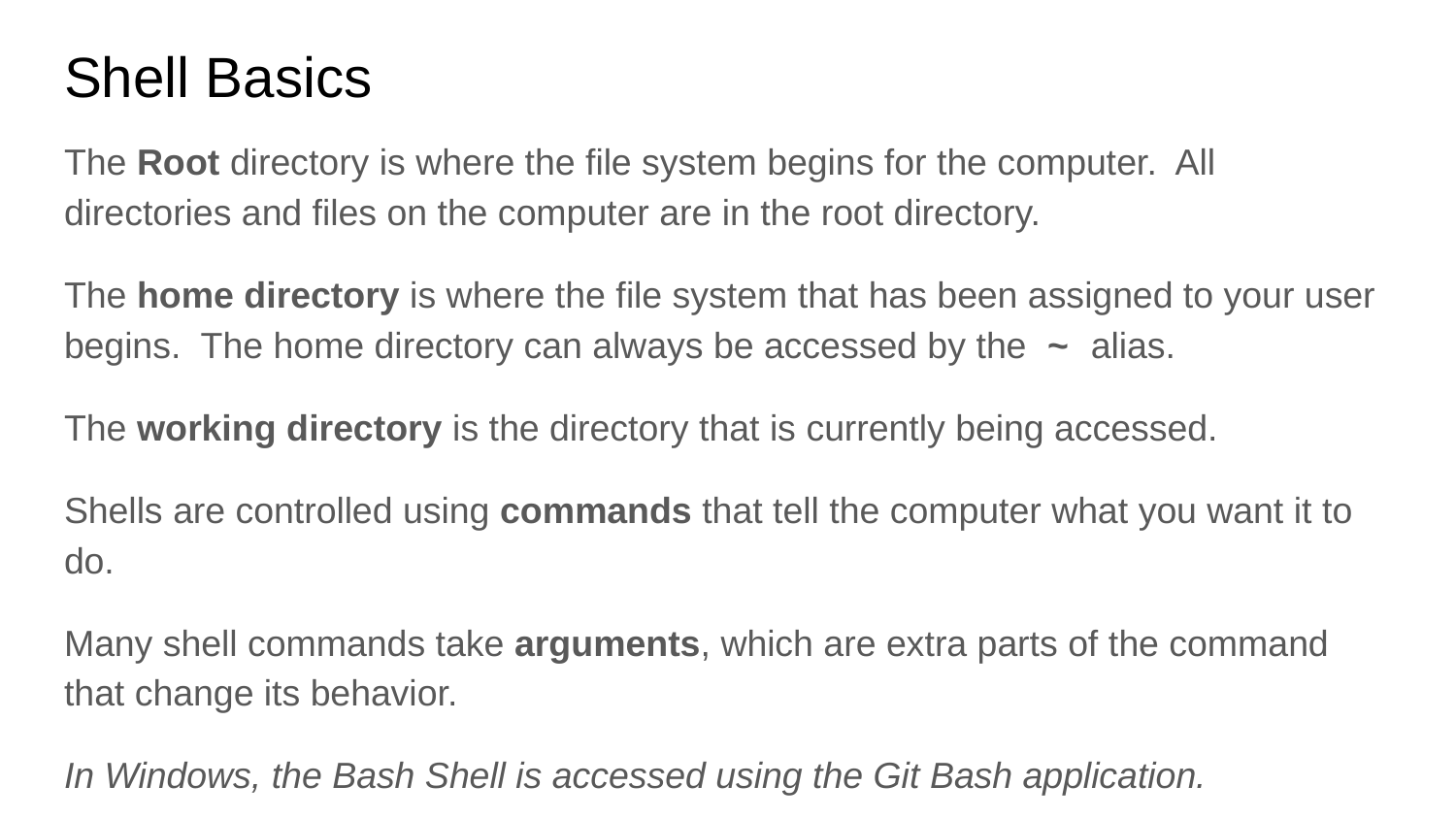

# Shell Basics
The Root directory is where the file system begins for the computer.  All directories and files on the computer are in the root directory.
The home directory is where the file system that has been assigned to your user begins.  The home directory can always be accessed by the  ~ alias.
The working directory is the directory that is currently being accessed.
Shells are controlled using commands that tell the computer what you want it to do.
Many shell commands take arguments, which are extra parts of the command that change its behavior.
In Windows, the Bash Shell is accessed using the Git Bash application.